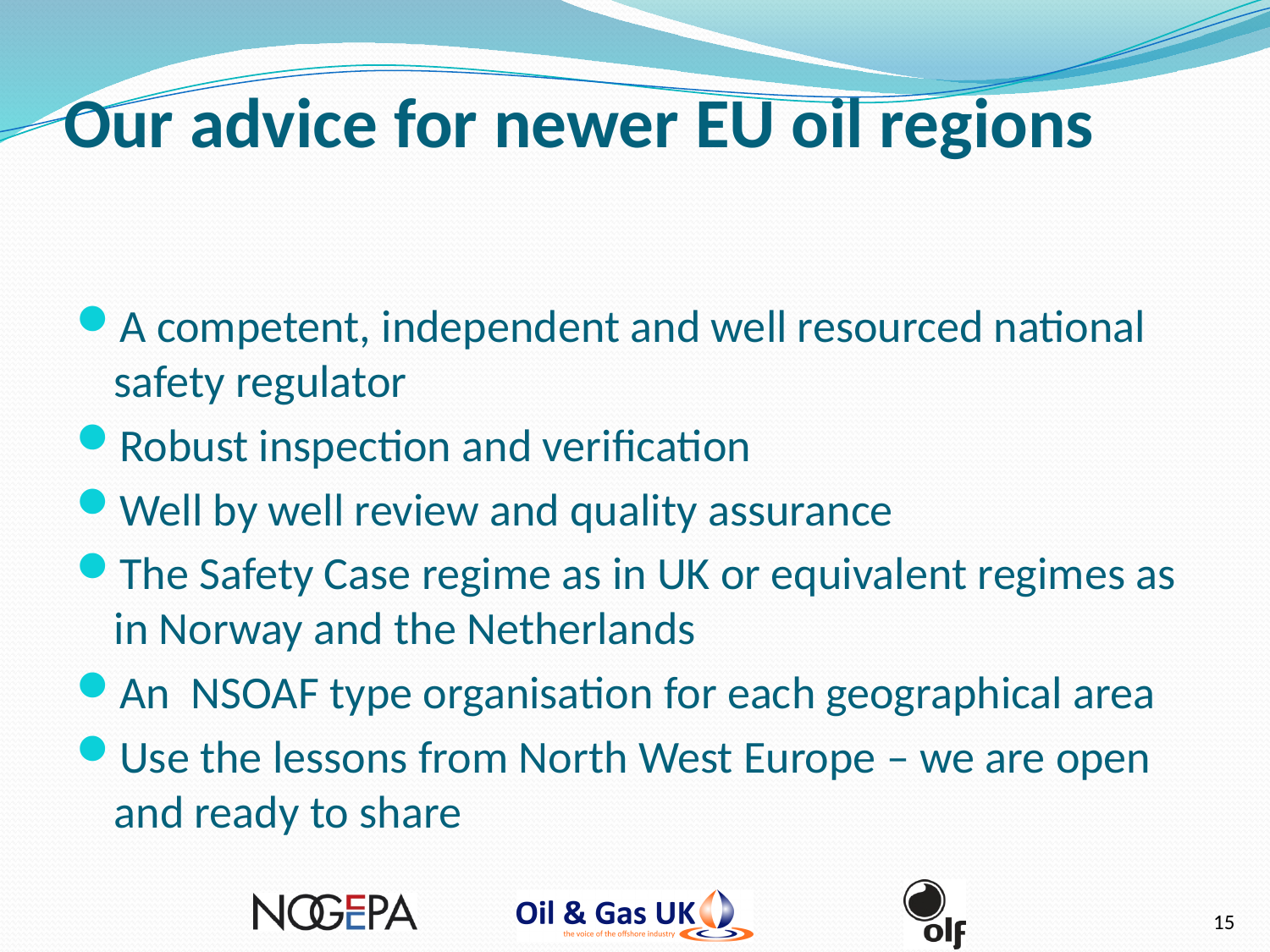

# Our advice for newer EU oil regions

A competent, independent and well resourced national safety regulator
Robust inspection and verification
Well by well review and quality assurance
The Safety Case regime as in UK or equivalent regimes as in Norway and the Netherlands
An  NSOAF type organisation for each geographical area
Use the lessons from North West Europe – we are open and ready to share
15